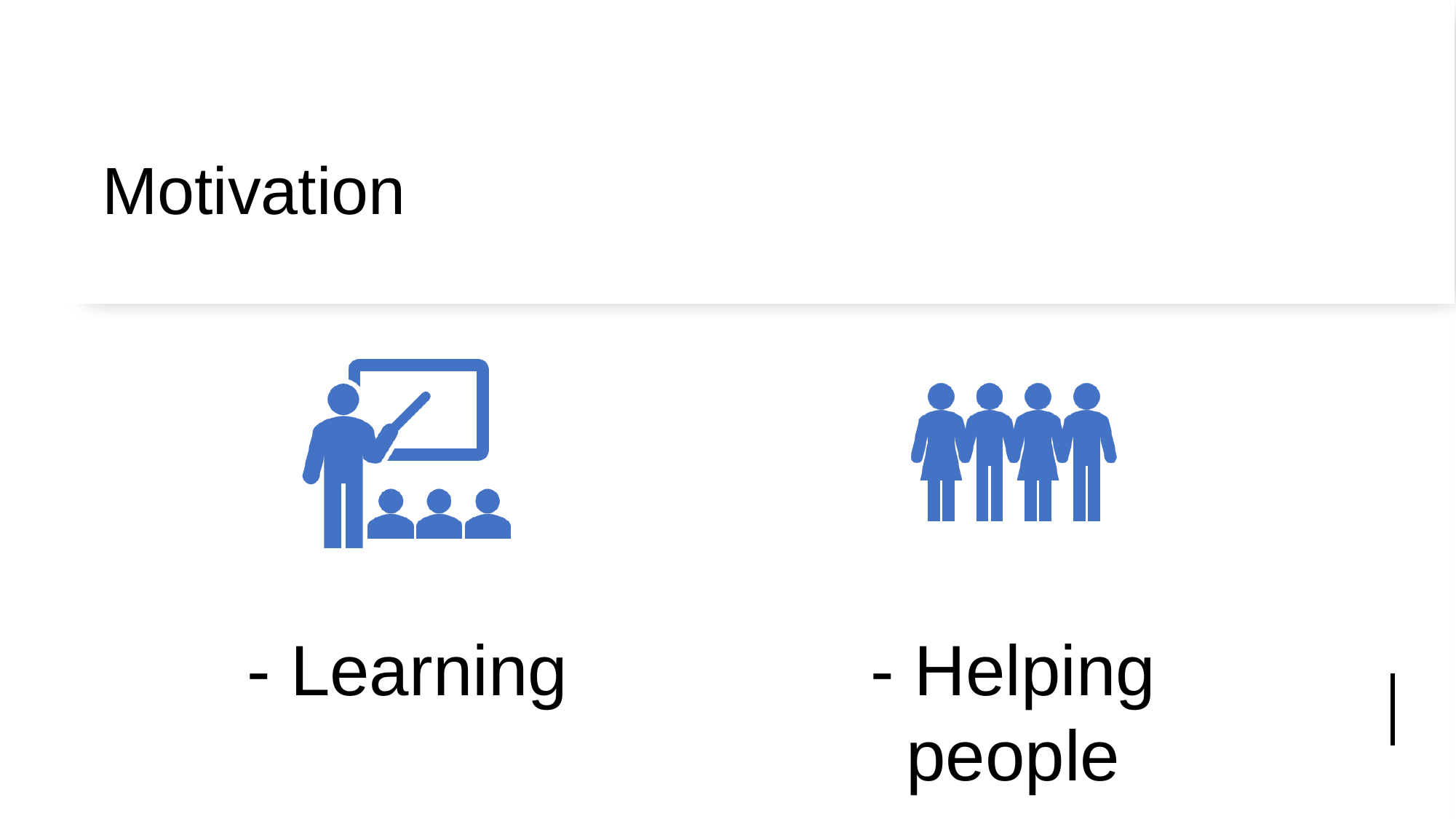

# Motivation
- Learning
- Helping people